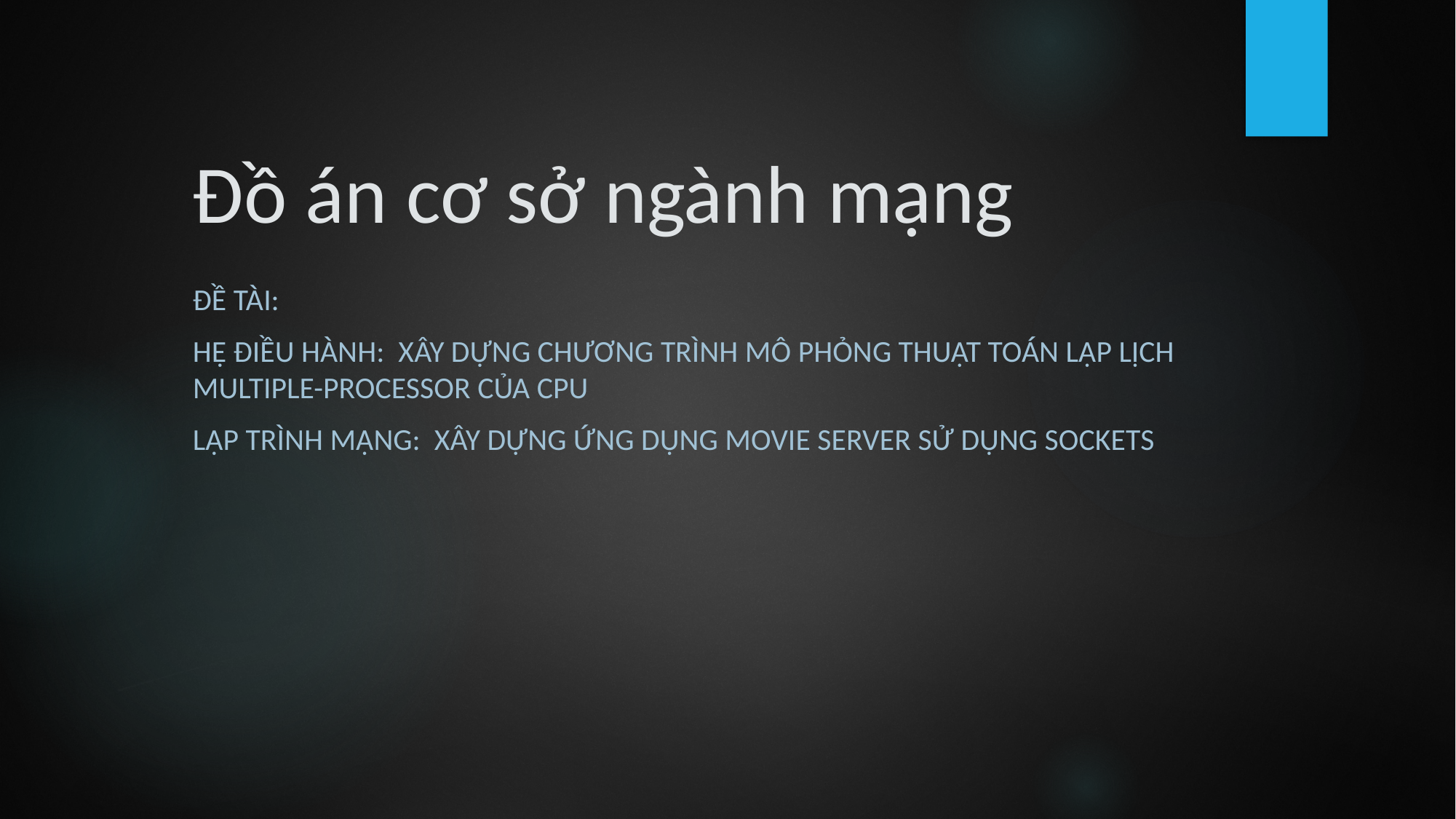

# Đồ án cơ sở ngành mạng
Đề tài:
Hệ điều hành:  Xây dựng chương trình mô phỏng thuật toán lập lịch multiple-processor của CPU
Lập trình mạng:  Xây dựng ứng dụng movie server sử dụng sockets